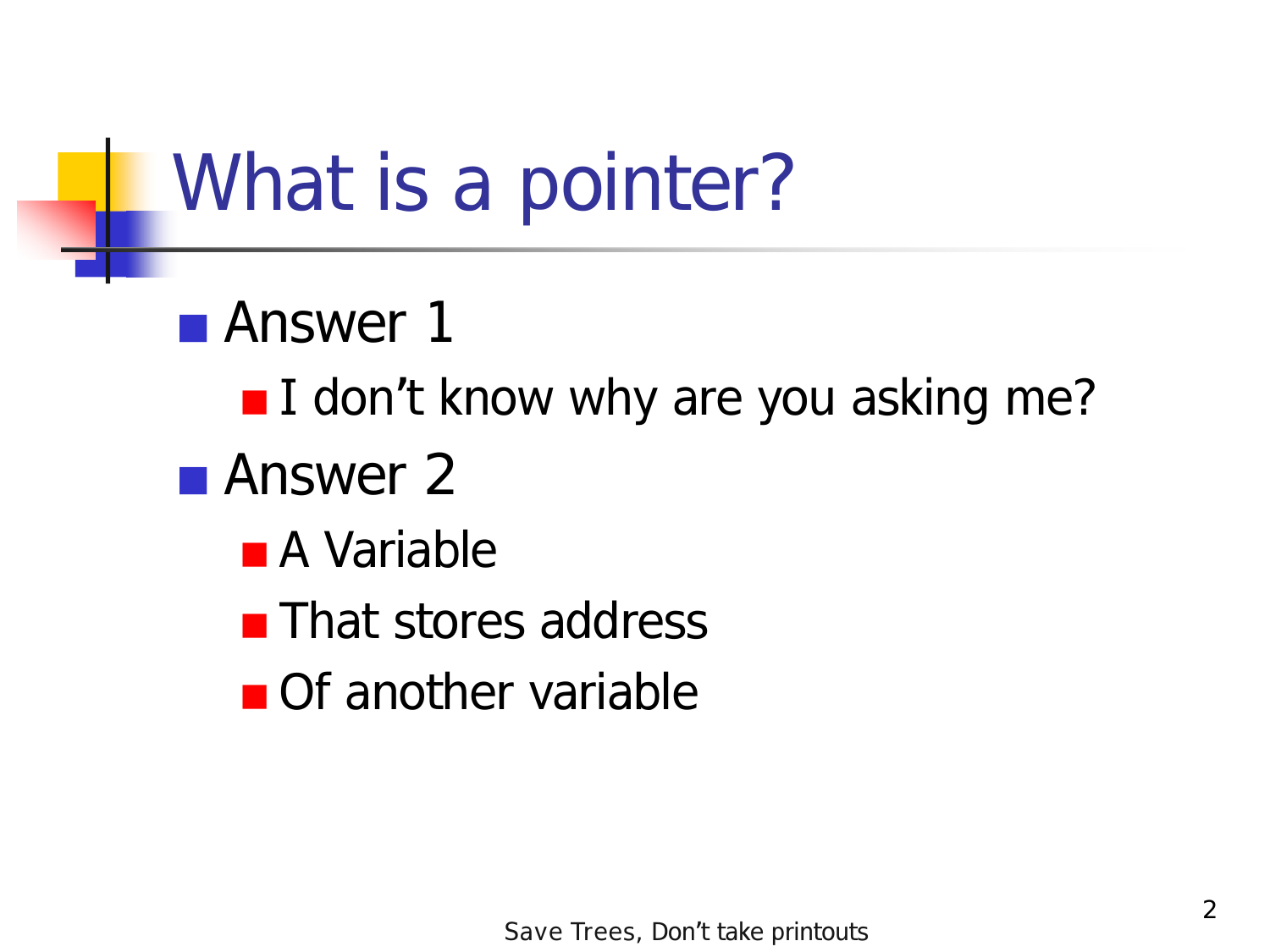

# What is a pointer?
Answer 1
I don’t know why are you asking me?
Answer 2
A Variable
That stores address
Of another variable
2
Save Trees, Don’t take printouts